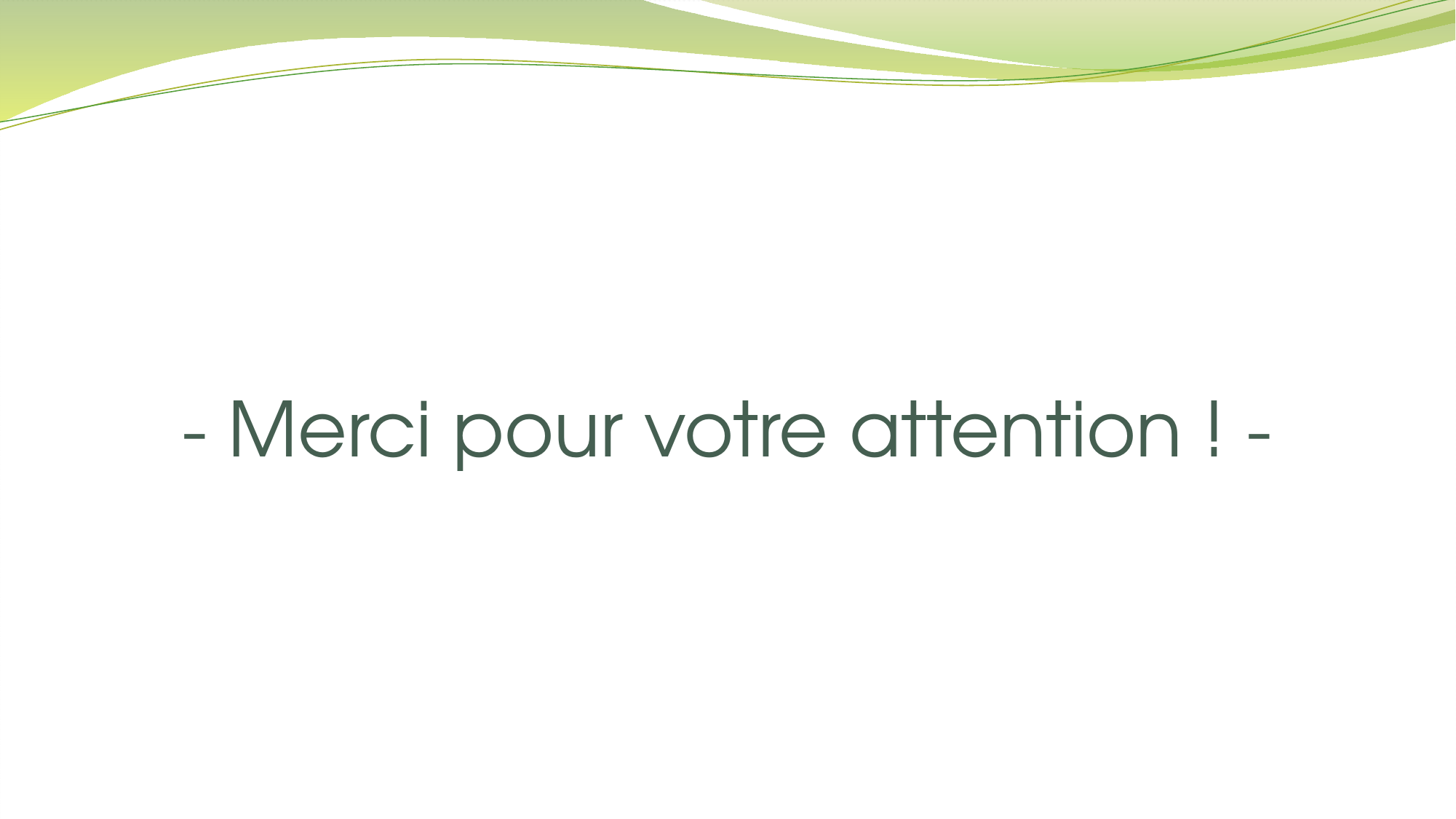

# - Merci pour votre attention ! -